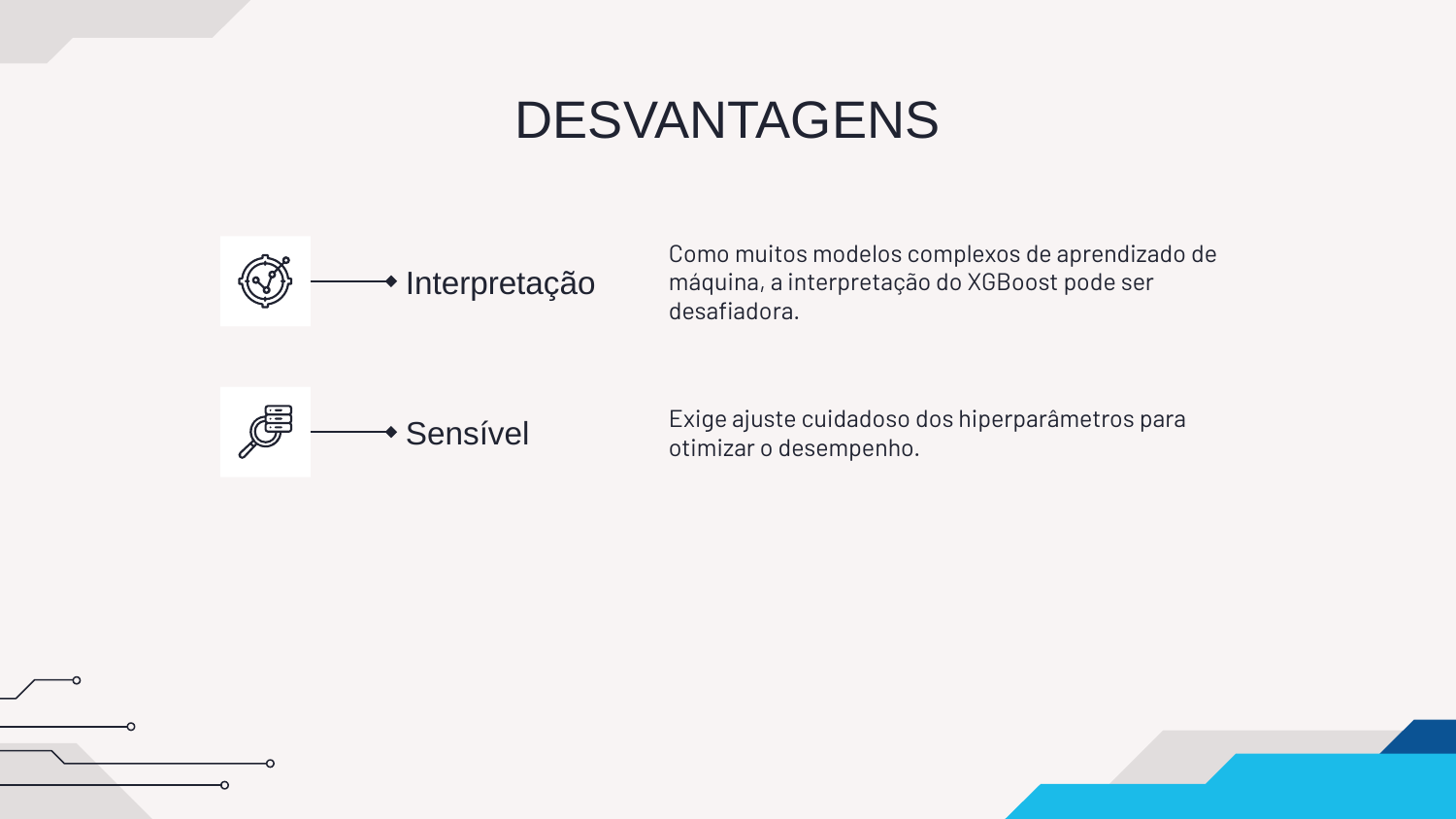

# DESVANTAGENS

Interpretação
Como muitos modelos complexos de aprendizado de máquina, a interpretação do XGBoost pode ser desafiadora.

Sensível
Exige ajuste cuidadoso dos hiperparâmetros para otimizar o desempenho.